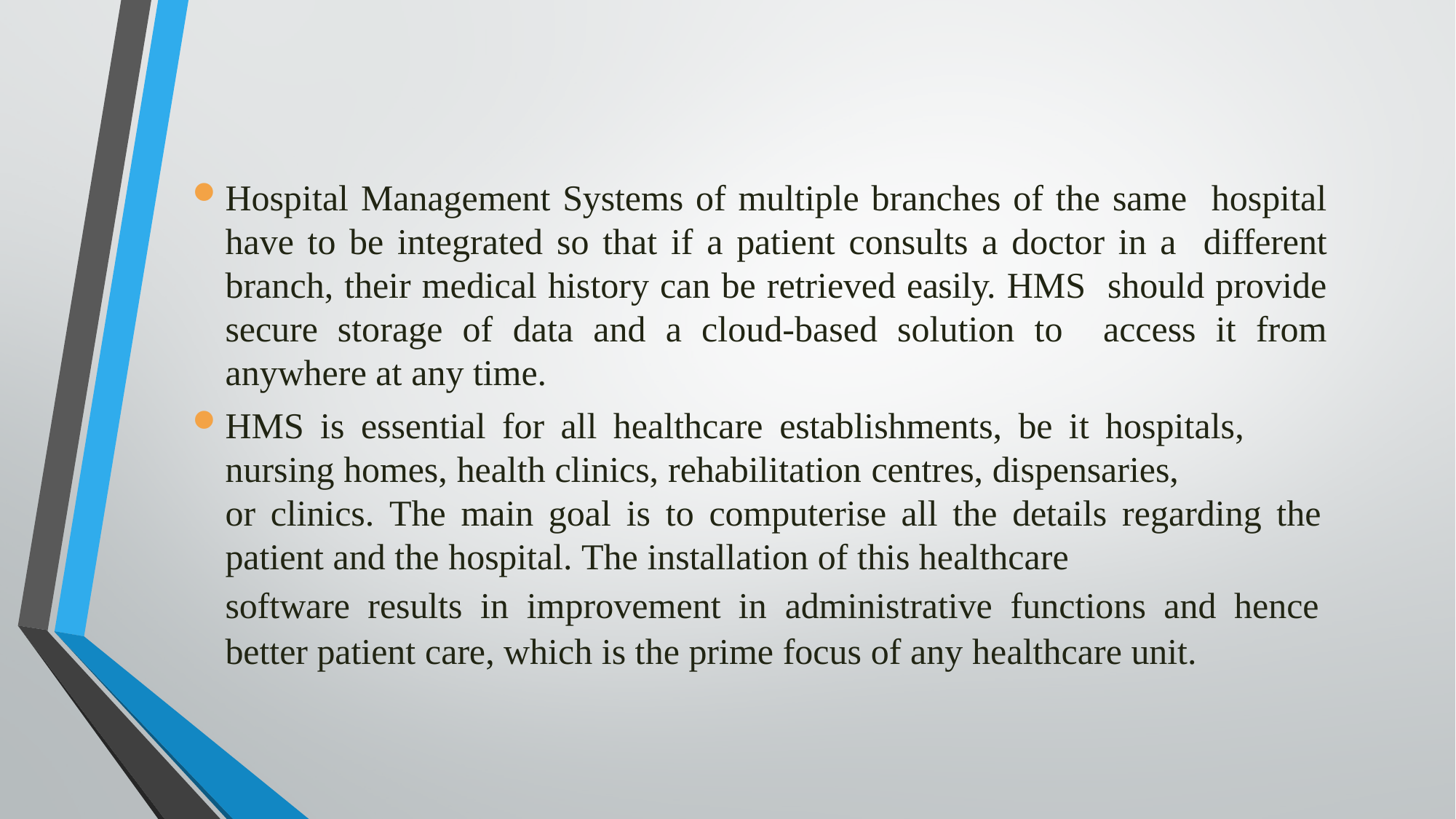

Hospital Management Systems of multiple branches of the same  hospital have to be integrated so that if a patient consults a doctor in a  different branch, their medical history can be retrieved easily. HMS  should provide secure storage of data and a cloud-based solution to  access it from anywhere at any time.
HMS is essential for all healthcare establishments, be it hospitals,  nursing homes, health clinics, rehabilitation centres, dispensaries,
or clinics. The main goal is to computerise all the details regarding the  patient and the hospital. The installation of this healthcare
software results in improvement in administrative functions and hence  better patient care, which is the prime focus of any healthcare unit.